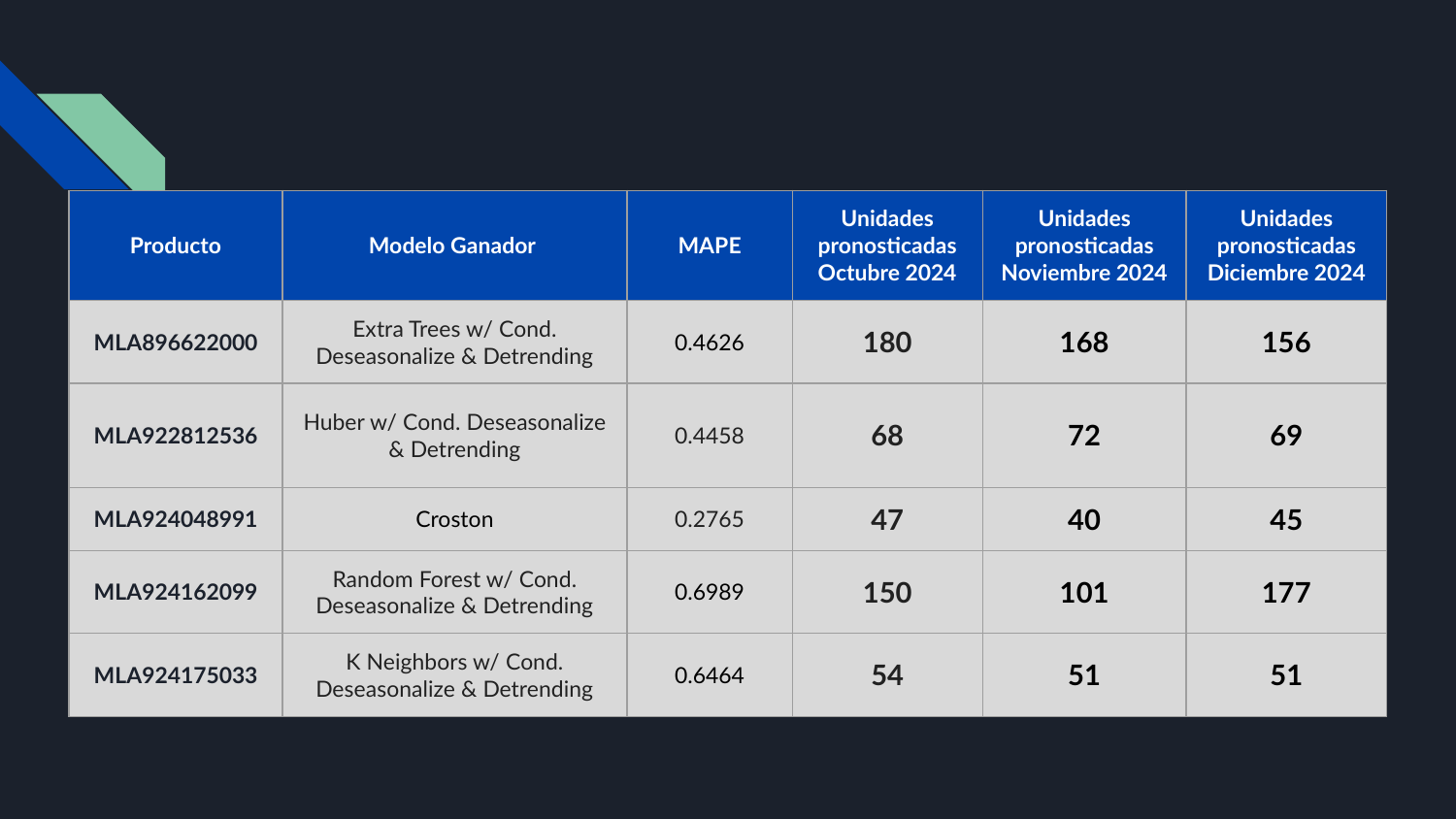

| Producto | Modelo Ganador | MAPE | Unidades pronosticadas Octubre 2024 | Unidades pronosticadas Noviembre 2024 | Unidades pronosticadas Diciembre 2024 |
| --- | --- | --- | --- | --- | --- |
| MLA896622000 | Extra Trees w/ Cond. Deseasonalize & Detrending | 0.4626 | 180 | 168 | 156 |
| MLA922812536 | Huber w/ Cond. Deseasonalize & Detrending | 0.4458 | 68 | 72 | 69 |
| MLA924048991 | Croston | 0.2765 | 47 | 40 | 45 |
| MLA924162099 | Random Forest w/ Cond. Deseasonalize & Detrending | 0.6989 | 150 | 101 | 177 |
| MLA924175033 | K Neighbors w/ Cond. Deseasonalize & Detrending | 0.6464 | 54 | 51 | 51 |